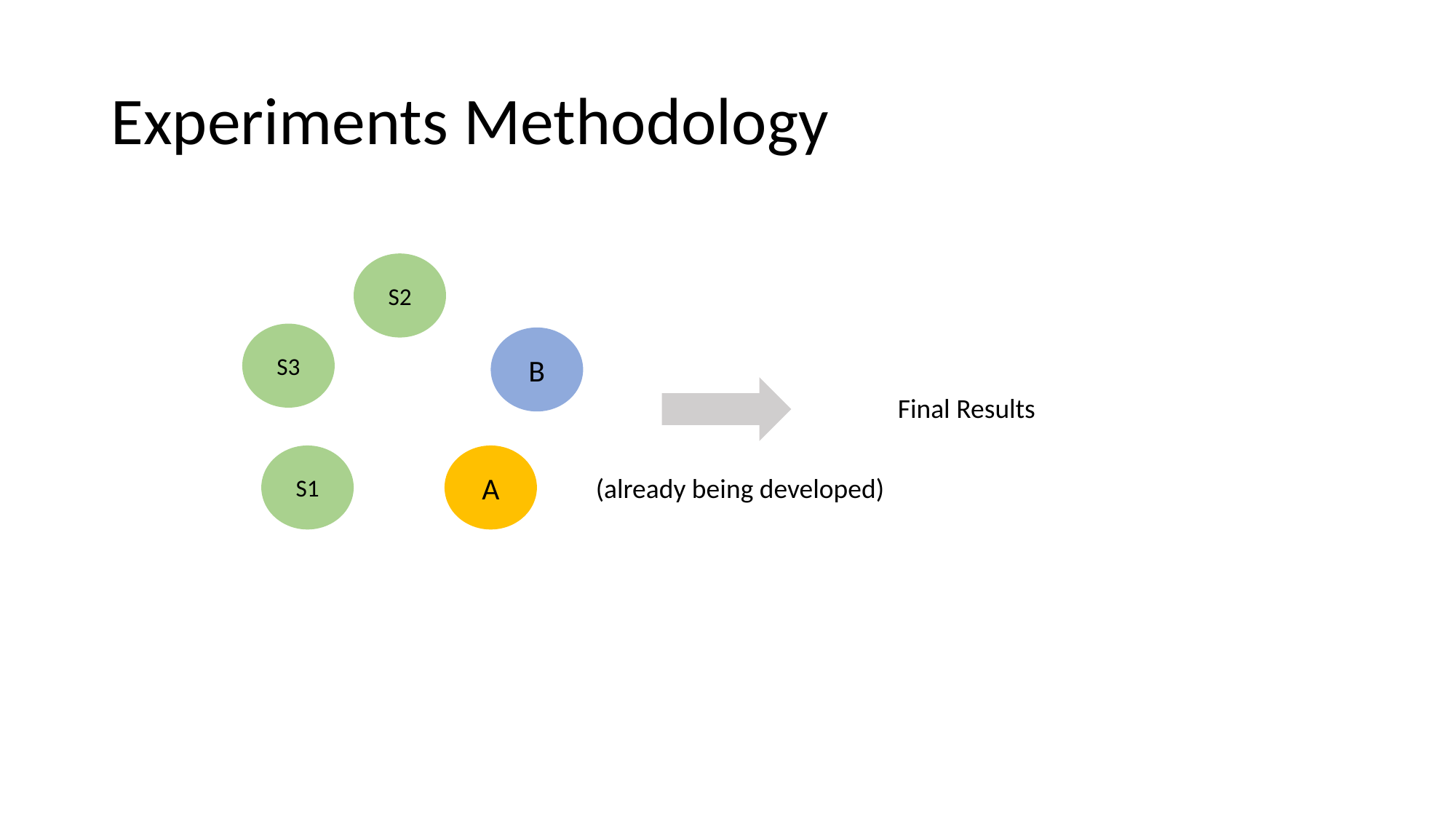

# Experiments Methodology
S2
S3
B

Final Results
A
S1
(already being developed)